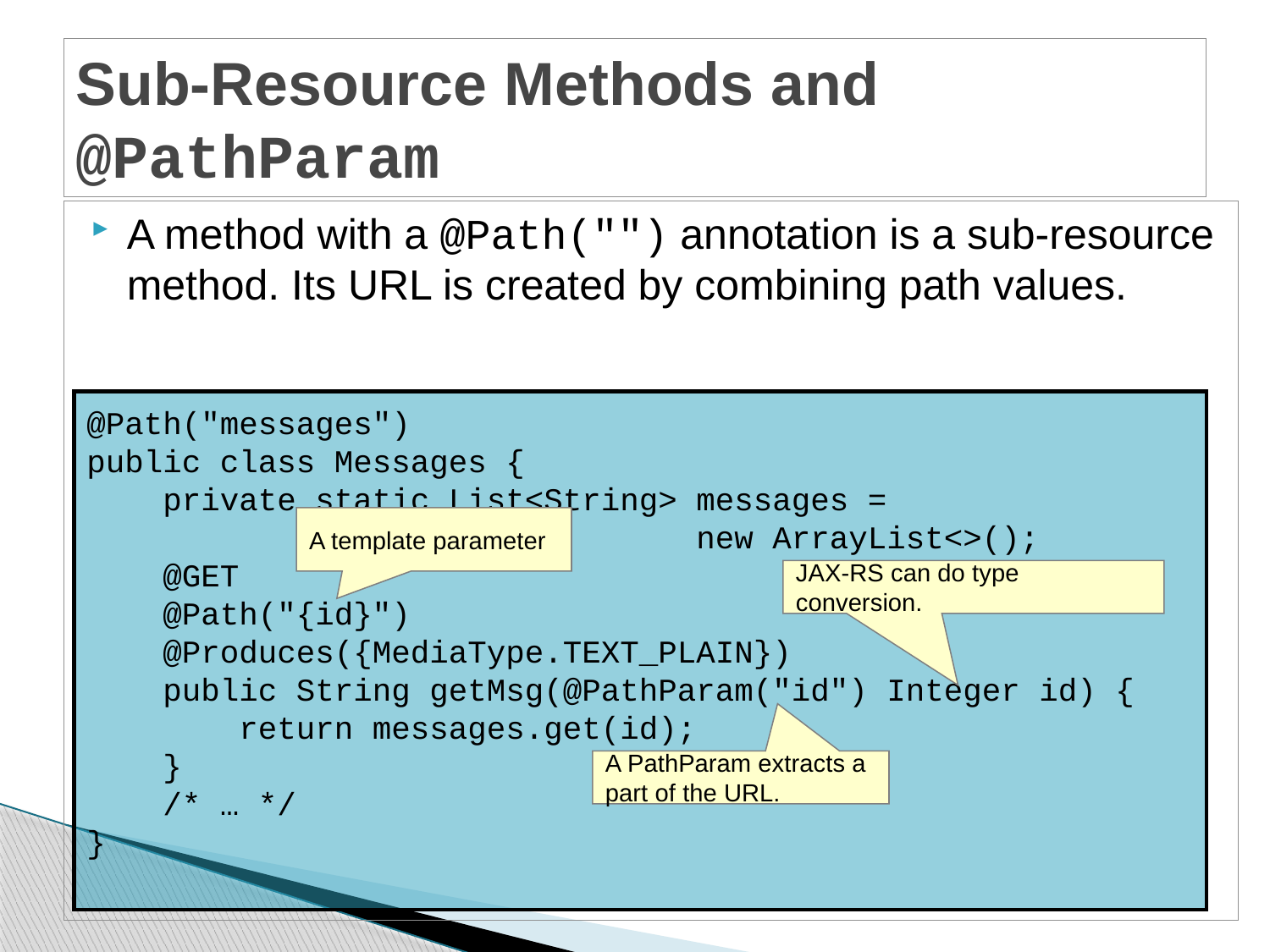

# Sub-Resource Methods and @PathParam
A method with a @Path("") annotation is a sub-resource method. Its URL is created by combining path values.
@Path("messages")
public class Messages {
    private static List<String> messages =
                                new ArrayList<>();
    @GET
    @Path("{id}")
    @Produces({MediaType.TEXT_PLAIN})
    public String getMsg(@PathParam("id") Integer id) {
        return messages.get(id);
    }
    /* … */
}

A template parameter
JAX-RS can do type conversion.
A PathParam extracts a part of the URL.